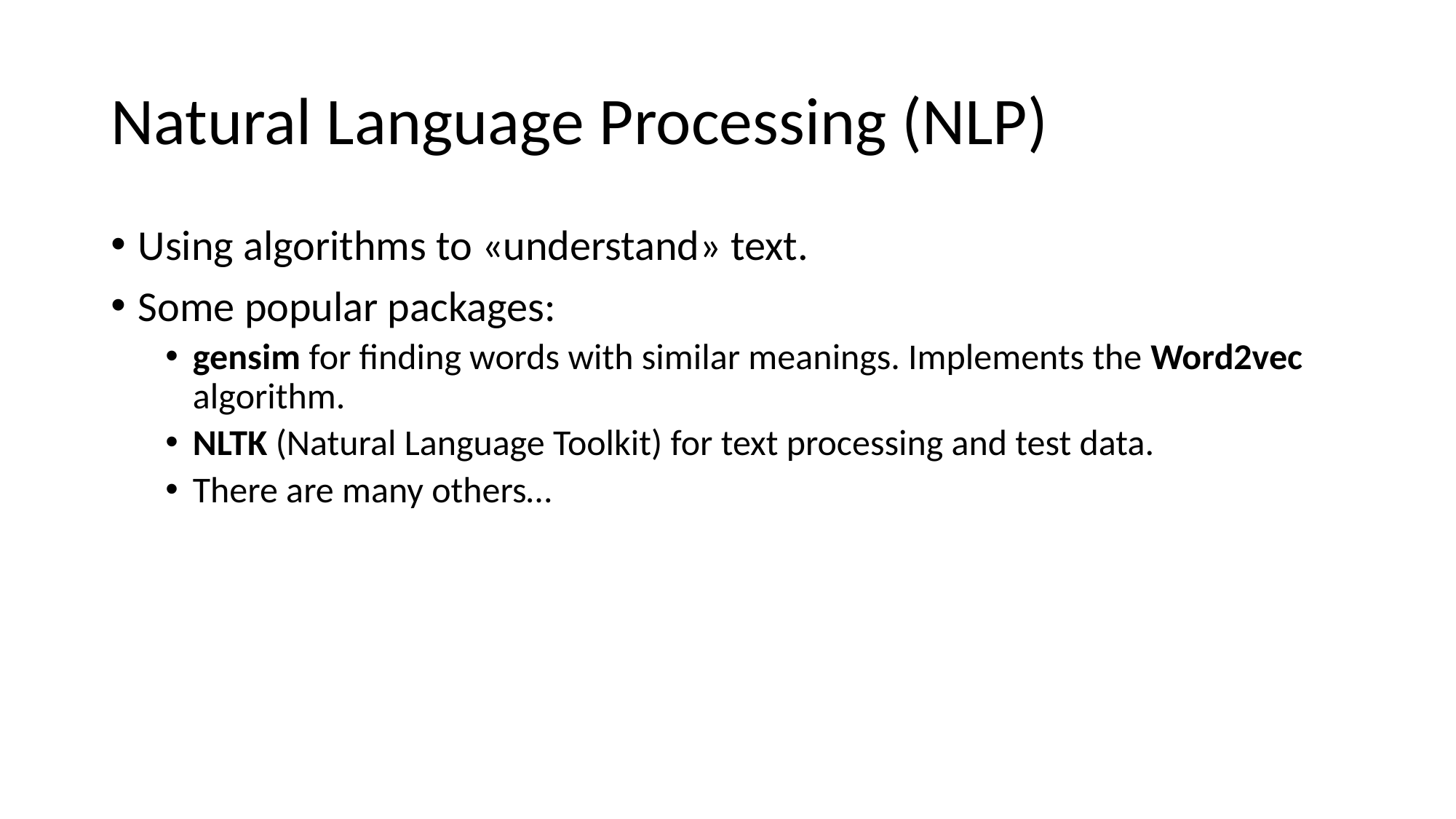

# Natural Language Processing (NLP)
Using algorithms to «understand» text.
Some popular packages:
gensim for finding words with similar meanings. Implements the Word2vec algorithm.
NLTK (Natural Language Toolkit) for text processing and test data.
There are many others…